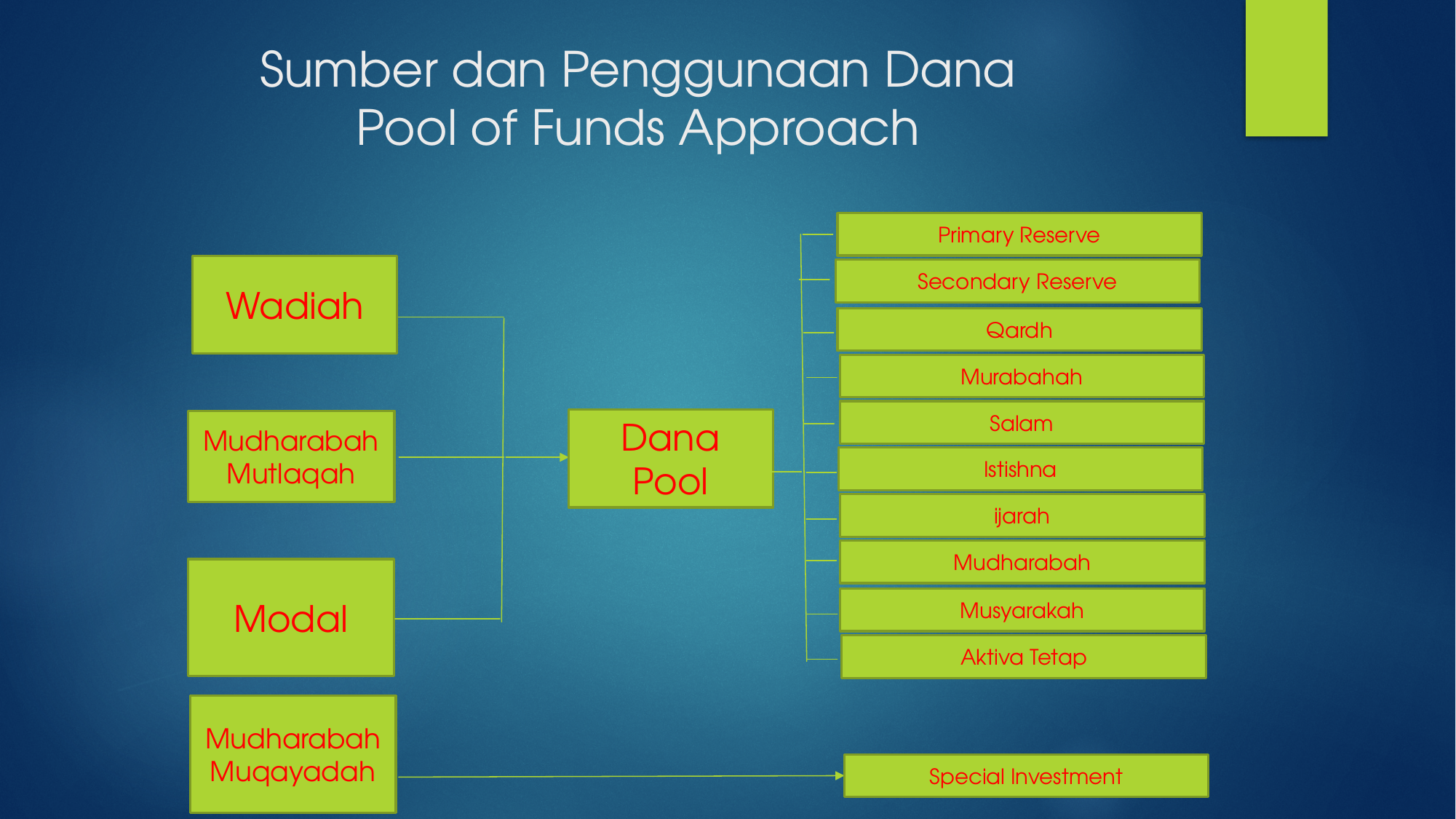

# Sumber dan Penggunaan Dana Pool of Funds Approach
Primary Reserve
Wadiah
Secondary Reserve
Qardh
Murabahah
Salam
Dana Pool
Mudharabah Mutlaqah
Istishna
ijarah
Mudharabah
Modal
Musyarakah
Aktiva Tetap
Mudharabah Muqayadah
Special Investment